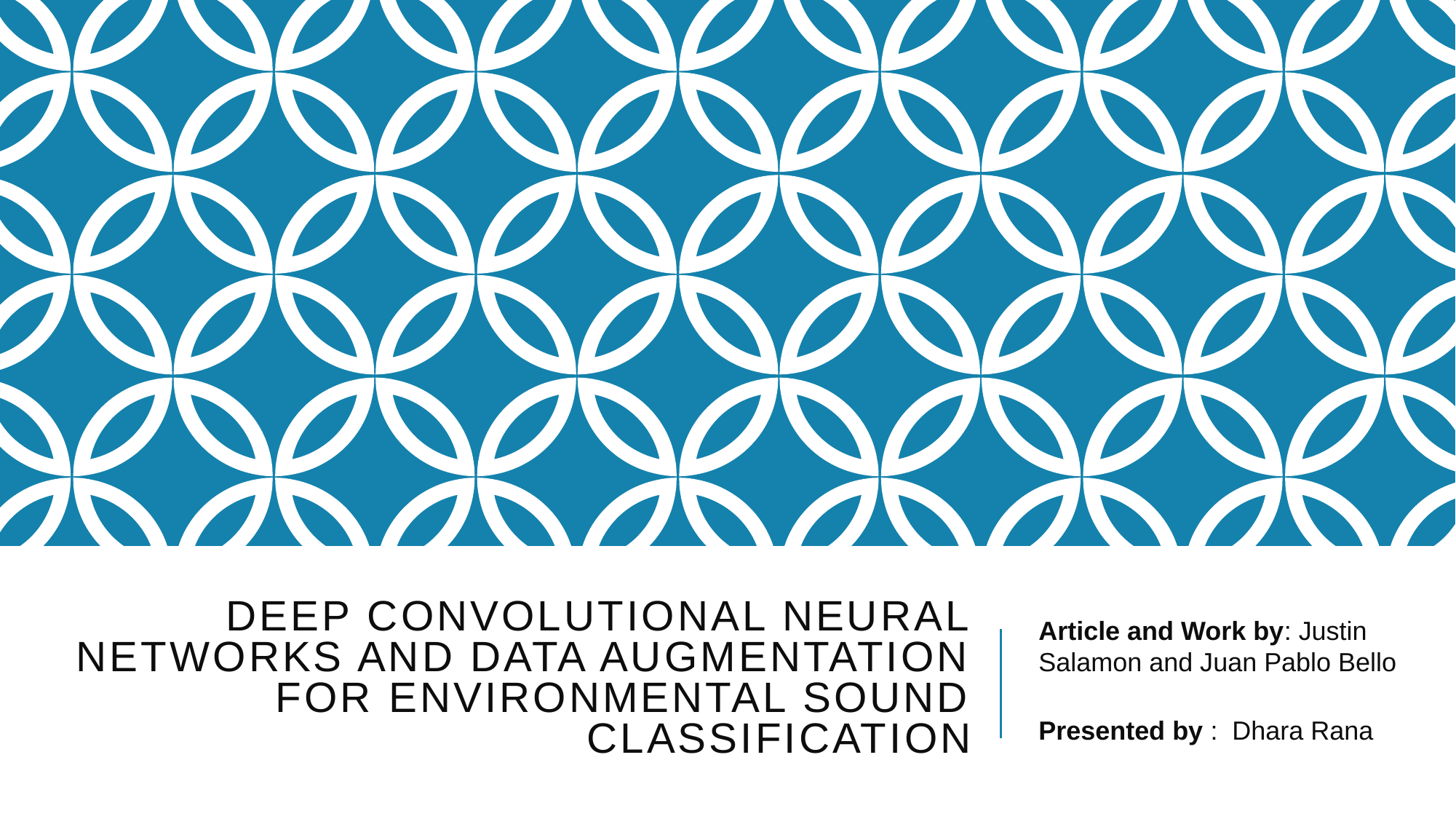

# Deep Convolutional Neural Networks and Data augmentation for Environmental sound classification
Article and Work by: Justin Salamon and Juan Pablo Bello

Presented by :  Dhara Rana